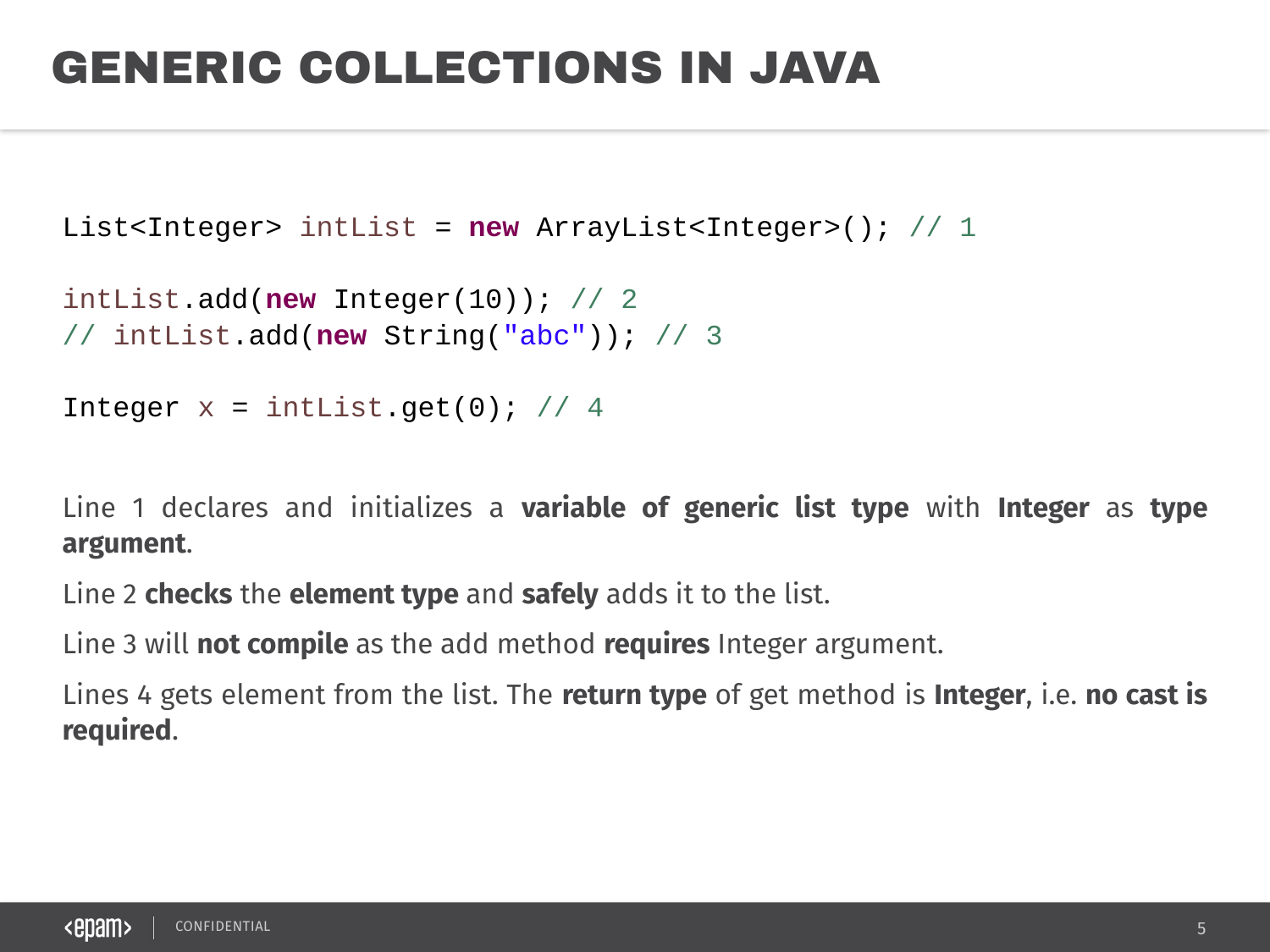

GENERIC COLLECTIONS IN JAVA
List<Integer> intList = new ArrayList<Integer>(); // 1

intList.add(new Integer(10)); // 2
// intList.add(new String("abc")); // 3

Integer x = intList.get(0); // 4

Line 1 declares and initializes a variable of generic list type with Integer as type argument.
Line 2 checks the element type and safely adds it to the list.
Line 3 will not compile as the add method requires Integer argument.
Lines 4 gets element from the list. The return type of get method is Integer, i.e. no cast is required.